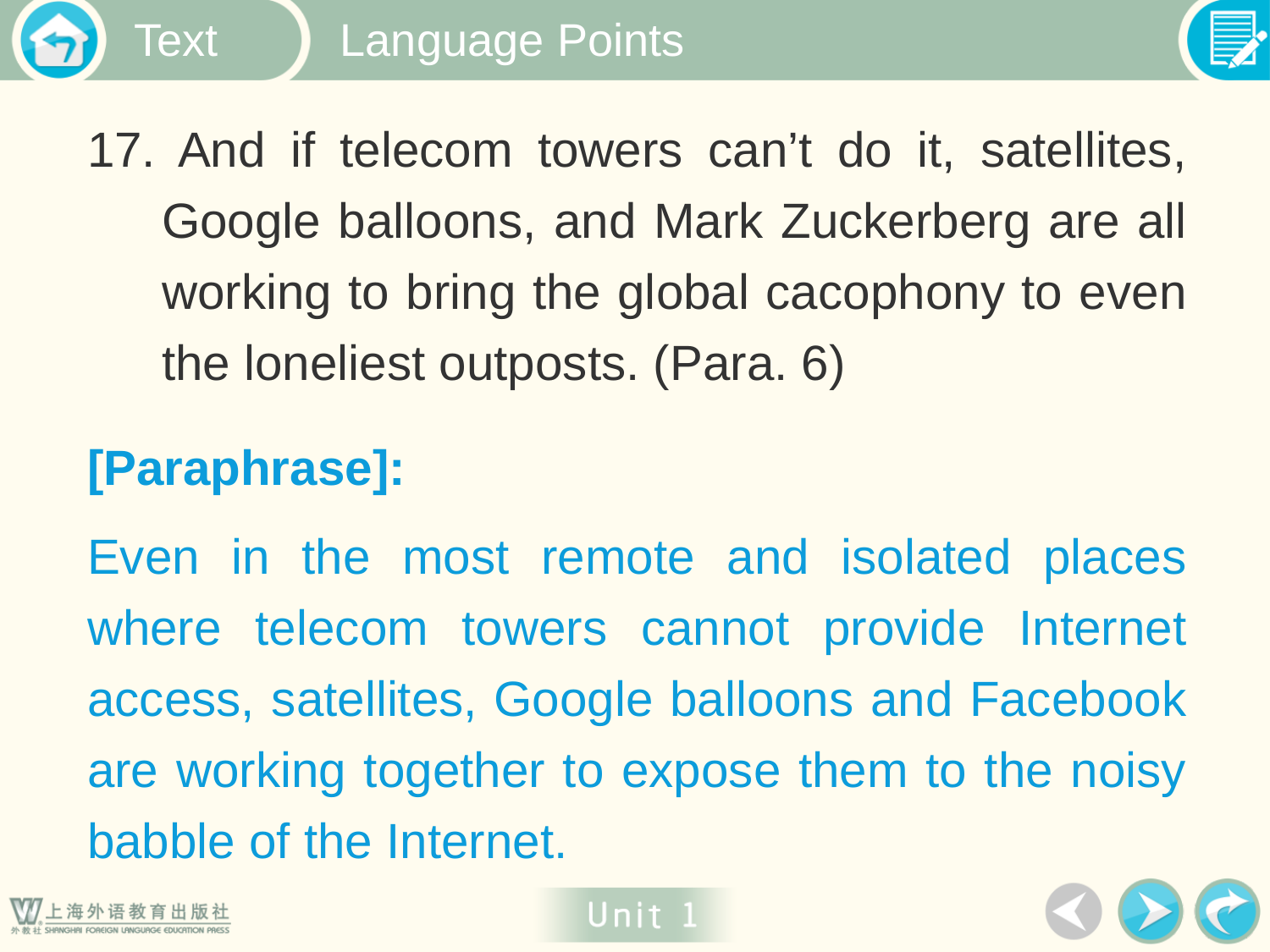

Language Points
17. And if telecom towers can’t do it, satellites, Google balloons, and Mark Zuckerberg are all working to bring the global cacophony to even the loneliest outposts. (Para. 6)

[Paraphrase]:
Even in the most remote and isolated places where telecom towers cannot provide Internet access, satellites, Google balloons and Facebook are working together to expose them to the noisy babble of the Internet.